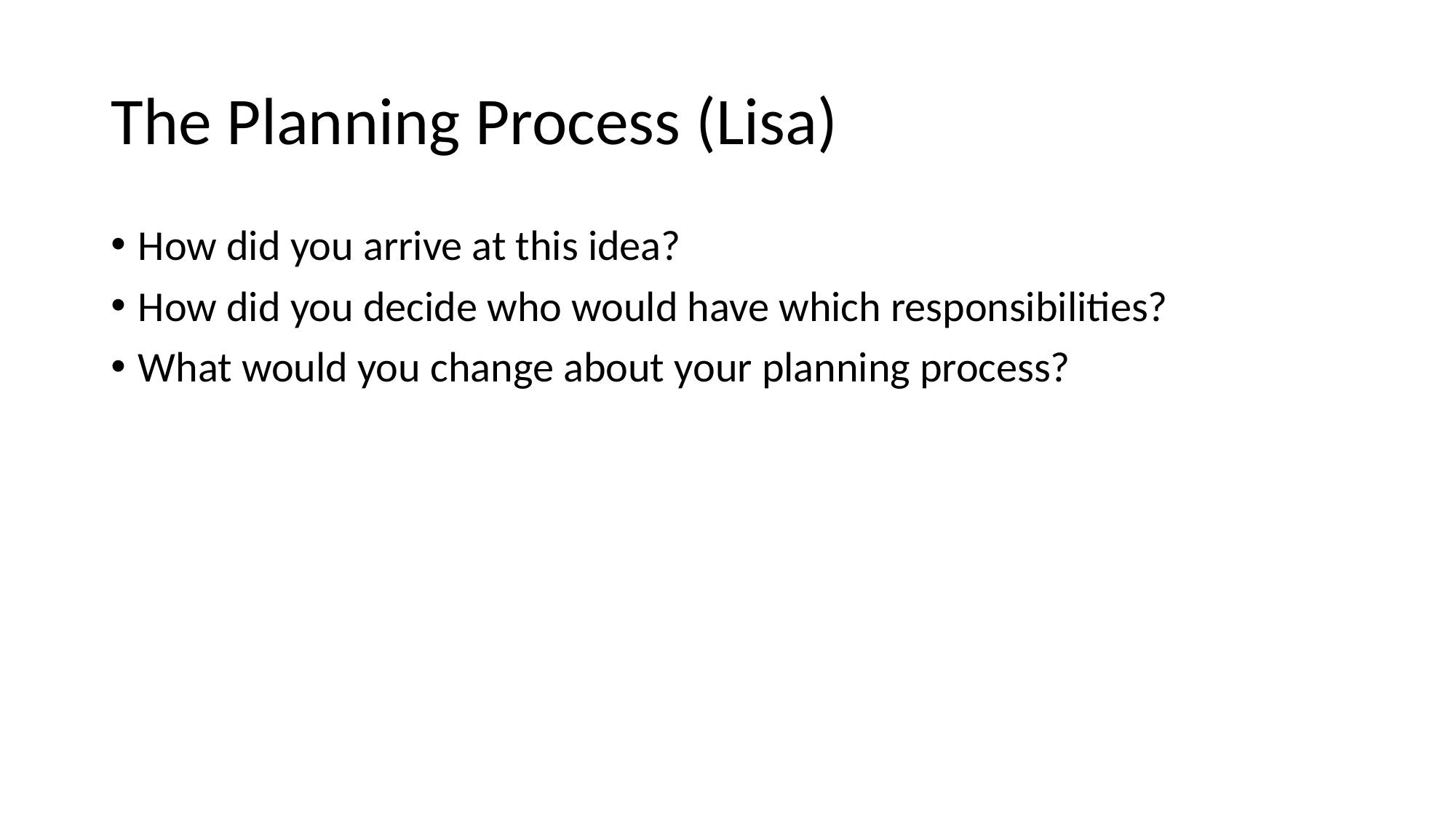

# The Planning Process (Lisa)
How did you arrive at this idea?
How did you decide who would have which responsibilities?
What would you change about your planning process?